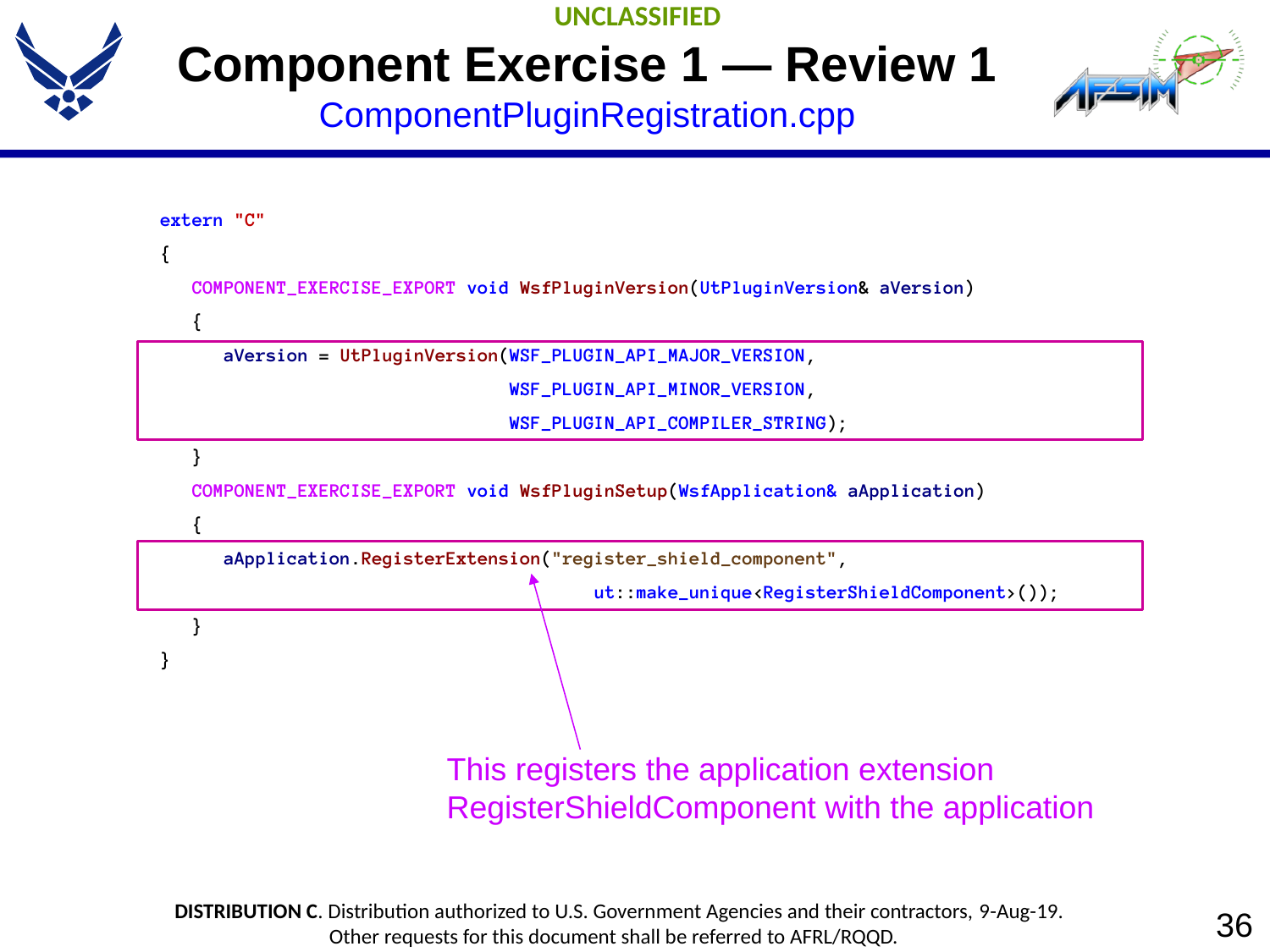

# Component Exercise 1 — Review 1 ComponentPluginRegistration.cpp
extern "C"
{
   COMPONENT_EXERCISE_EXPORT void WsfPluginVersion(UtPluginVersion& aVersion)
   {
      aVersion = UtPluginVersion(WSF_PLUGIN_API_MAJOR_VERSION,
                                 WSF_PLUGIN_API_MINOR_VERSION,
                                 WSF_PLUGIN_API_COMPILER_STRING);
   }
   COMPONENT_EXERCISE_EXPORT void WsfPluginSetup(WsfApplication& aApplication)
   {
      aApplication.RegisterExtension("register_shield_component",
                                         ut::make_unique<RegisterShieldComponent>());
   }
}

This registers the application extension
RegisterShieldComponent with the application